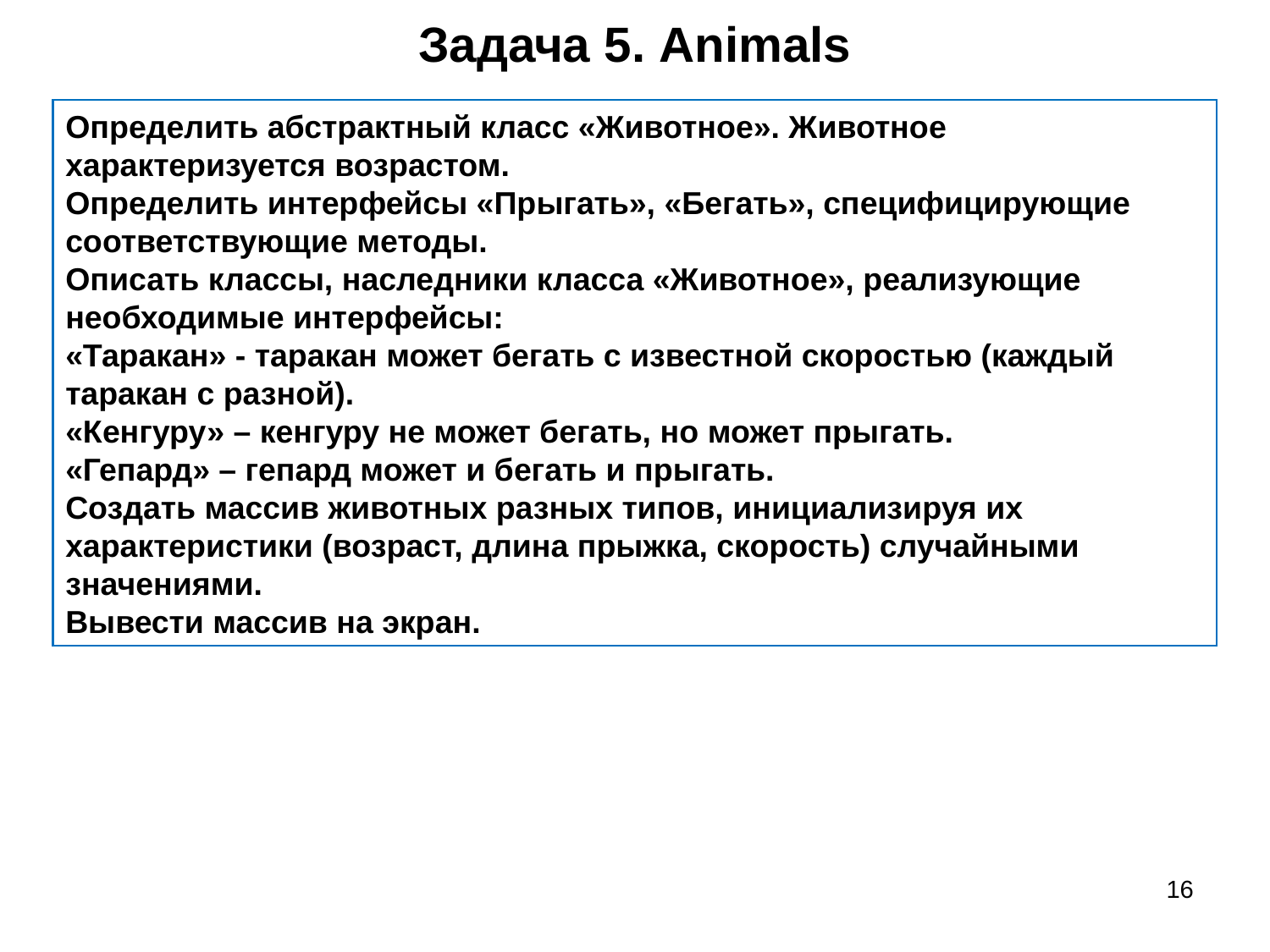

# Задача 5. Animals
Определить абстрактный класс «Животное». Животное характеризуется возрастом.
Определить интерфейсы «Прыгать», «Бегать», специфицирующие соответствующие методы.
Описать классы, наследники класса «Животное», реализующие необходимые интерфейсы:
«Таракан» - таракан может бегать с известной скоростью (каждый таракан с разной).
«Кенгуру» – кенгуру не может бегать, но может прыгать.
«Гепард» – гепард может и бегать и прыгать.
Создать массив животных разных типов, инициализируя их характеристики (возраст, длина прыжка, скорость) случайными значениями.
Вывести массив на экран.
16